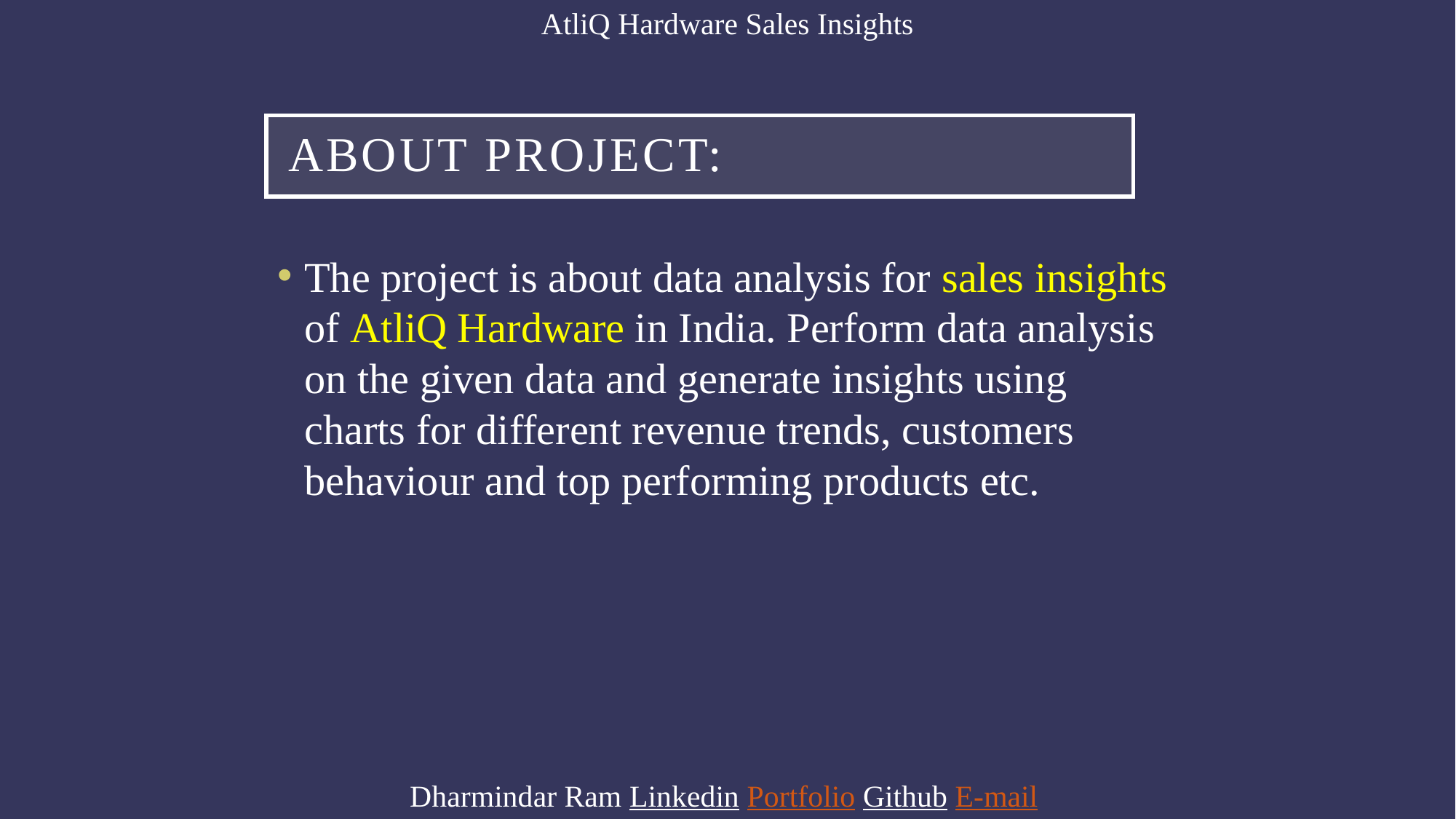

AtliQ Hardware Sales Insights
# About Project:
The project is about data analysis for sales insights of AtliQ Hardware in India. Perform data analysis on the given data and generate insights using charts for different revenue trends, customers behaviour and top performing products etc.
Dharmindar Ram Linkedin Portfolio Github E-mail